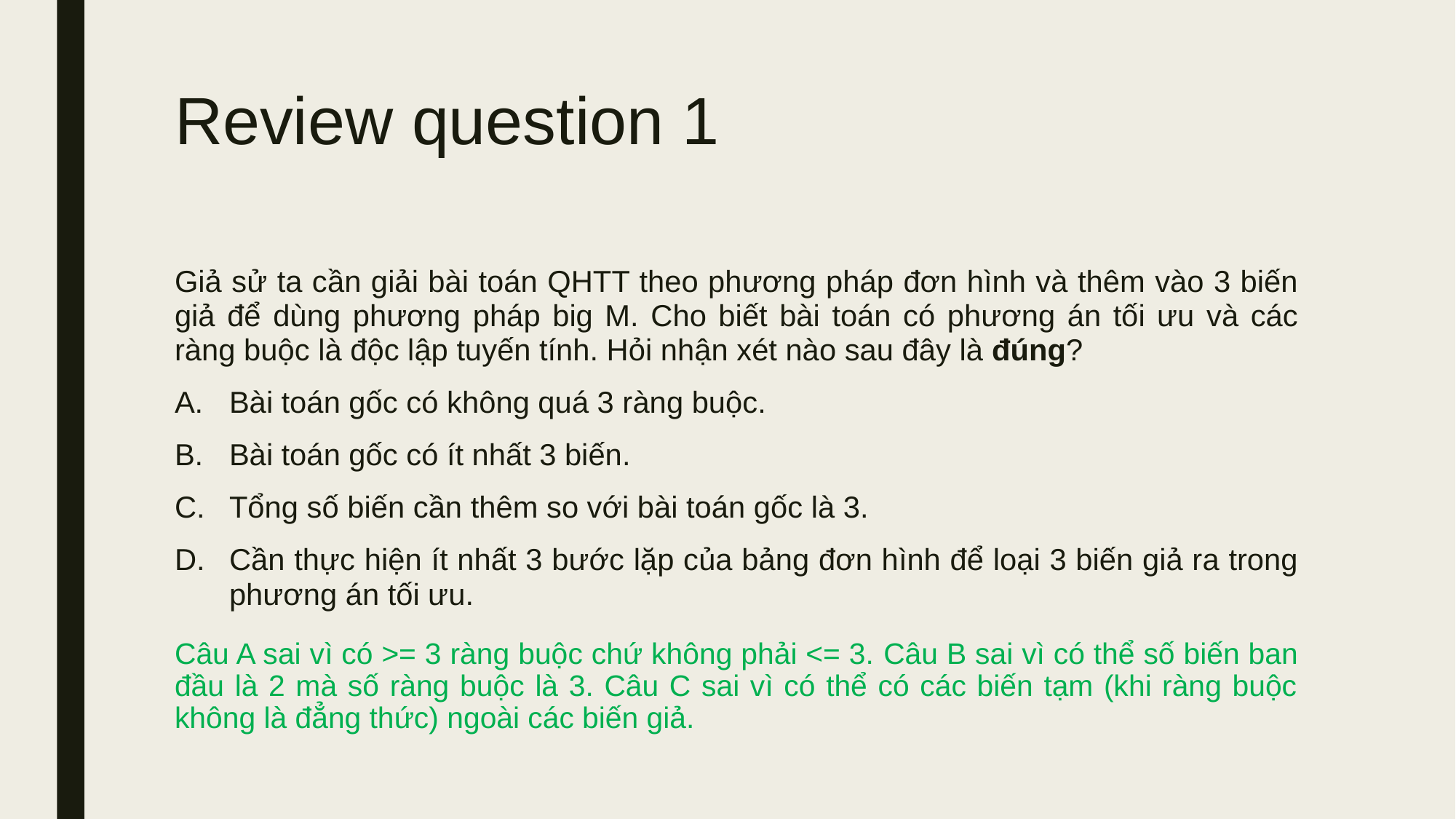

# Review question 1
Giả sử ta cần giải bài toán QHTT theo phương pháp đơn hình và thêm vào 3 biến giả để dùng phương pháp big M. Cho biết bài toán có phương án tối ưu và các ràng buộc là độc lập tuyến tính. Hỏi nhận xét nào sau đây là đúng?
Bài toán gốc có không quá 3 ràng buộc.
Bài toán gốc có ít nhất 3 biến.
Tổng số biến cần thêm so với bài toán gốc là 3.
Cần thực hiện ít nhất 3 bước lặp của bảng đơn hình để loại 3 biến giả ra trong phương án tối ưu.
Câu A sai vì có >= 3 ràng buộc chứ không phải <= 3. Câu B sai vì có thể số biến ban đầu là 2 mà số ràng buộc là 3. Câu C sai vì có thể có các biến tạm (khi ràng buộc không là đẳng thức) ngoài các biến giả.